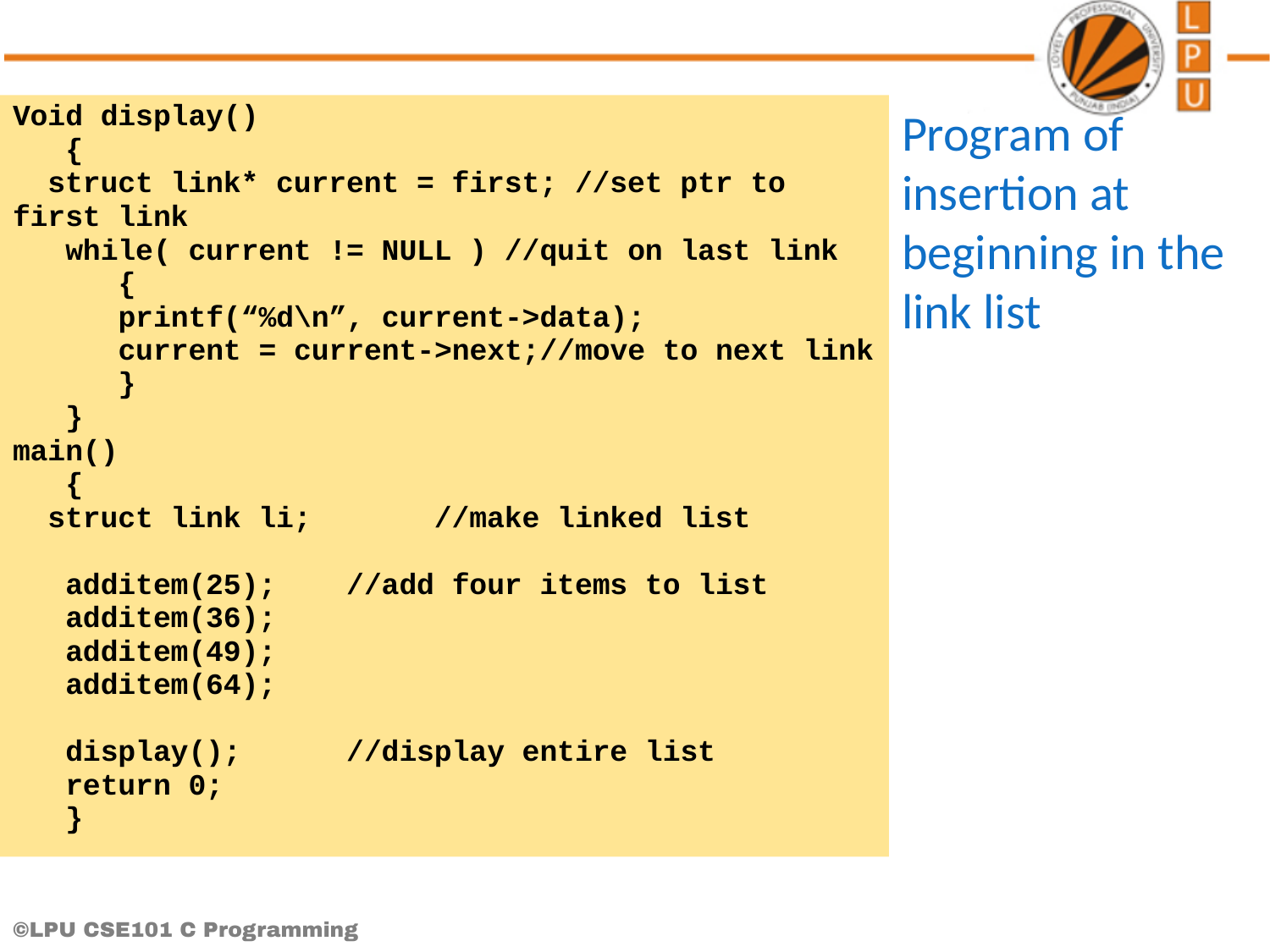

Void display()
   {
  struct link* current = first; //set ptr to first link
   while( current != NULL ) //quit on last link
      {
      printf(“%d\n”, current->data);
      current = current->next;//move to next link
      }
   }
main()
   {
  struct link li;       //make linked list

   additem(25);    //add four items to list
   additem(36);
   additem(49);
   additem(64);

   display();      //display entire list
   return 0;
   }

Program of insertion at beginning in the link list